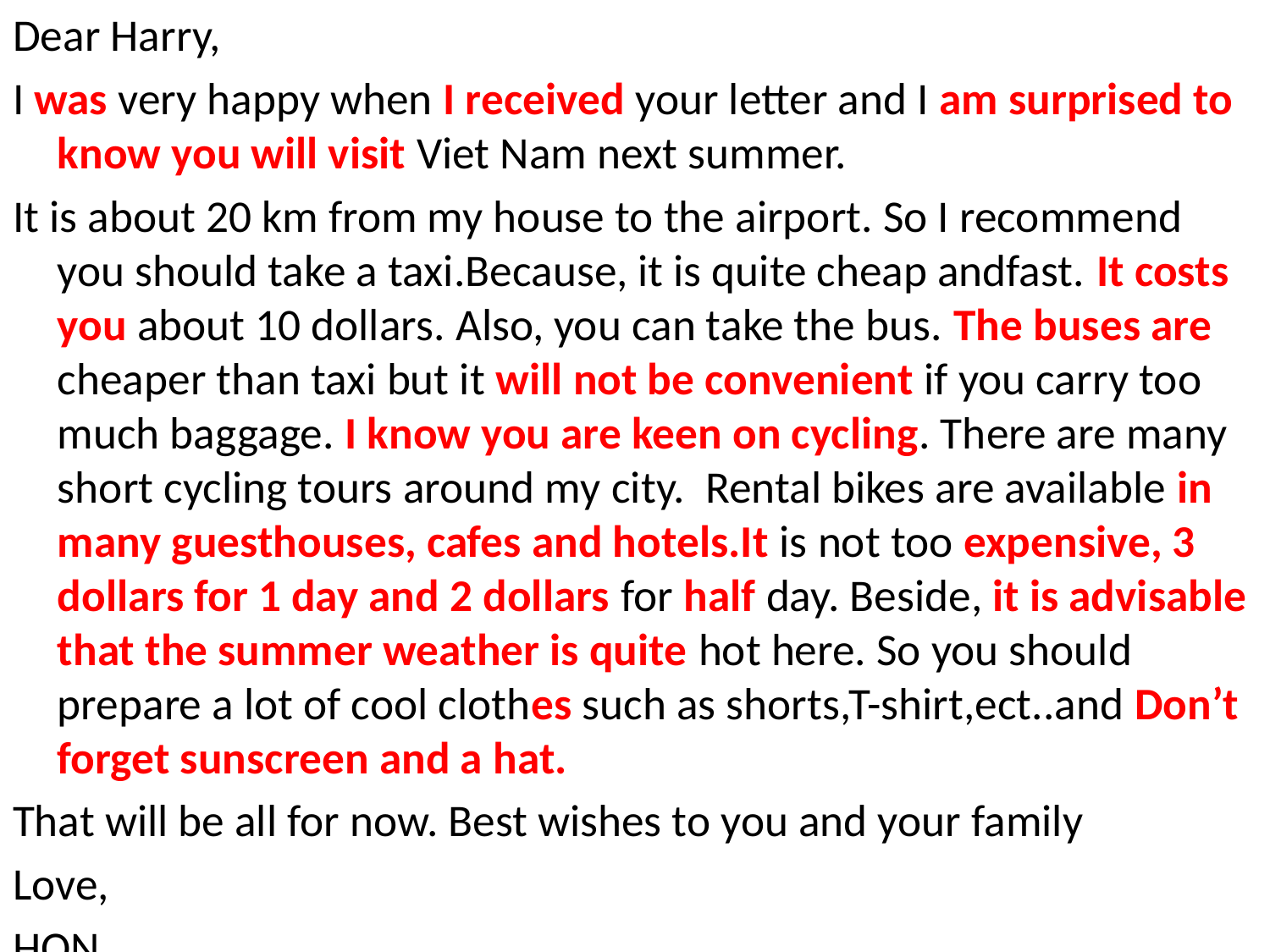

Dear Harry,
I was very happy when I received your letter and I am surprised to know you will visit Viet Nam next summer.
It is about 20 km from my house to the airport. So I recommend you should take a taxi.Because, it is quite cheap andfast. It costs you about 10 dollars. Also, you can take the bus. The buses are cheaper than taxi but it will not be convenient if you carry too much baggage. I know you are keen on cycling. There are many short cycling tours around my city.  Rental bikes are available in many guesthouses, cafes and hotels.It is not too expensive, 3 dollars for 1 day and 2 dollars for half day. Beside, it is advisable that the summer weather is quite hot here. So you should prepare a lot of cool clothes such as shorts,T-shirt,ect..and Don’t forget sunscreen and a hat.
That will be all for now. Best wishes to you and your family
Love,
HON

#